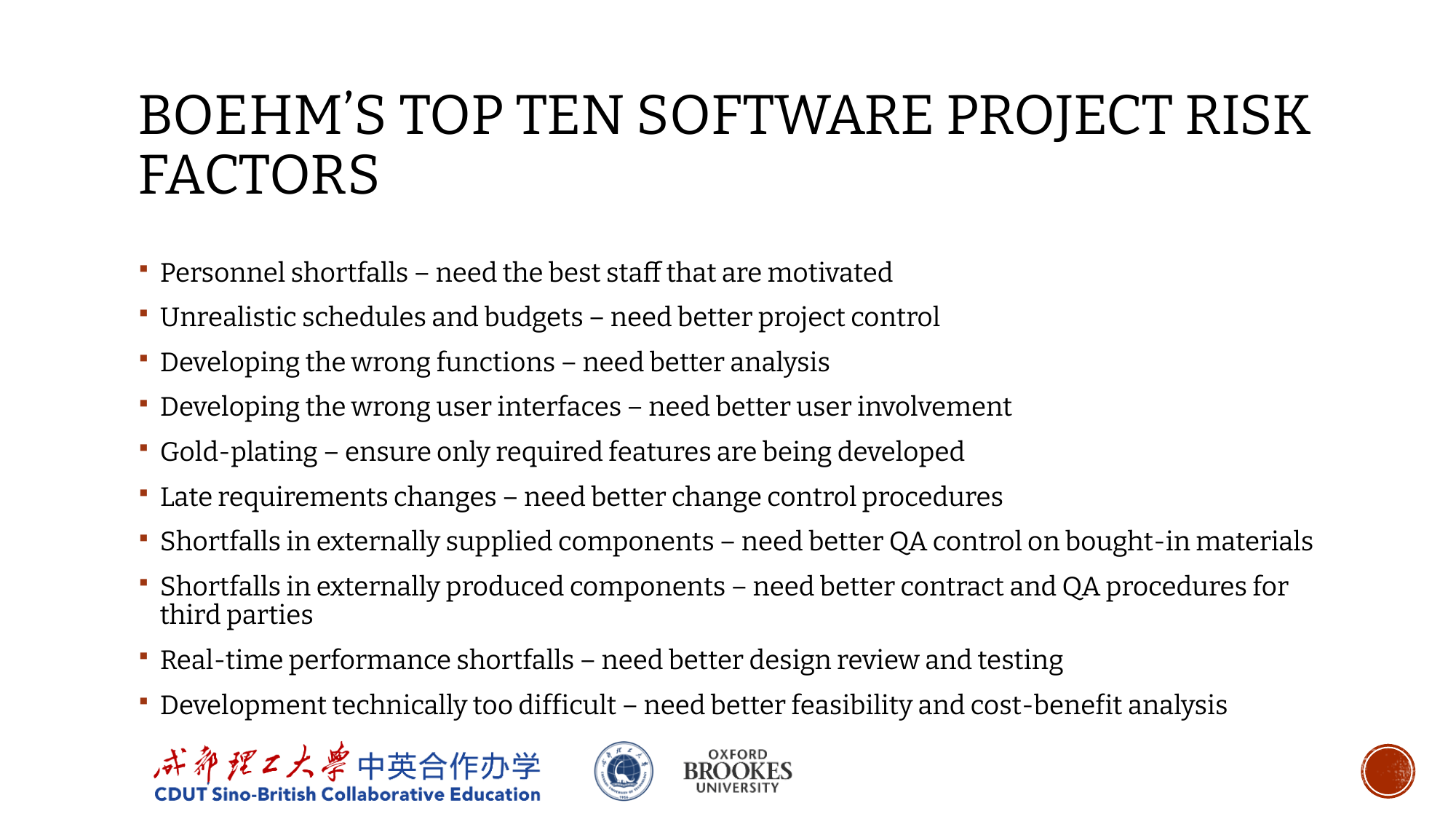

# Boehm’s top ten software project risk factors
Personnel shortfalls – need the best staff that are motivated
Unrealistic schedules and budgets – need better project control
Developing the wrong functions – need better analysis
Developing the wrong user interfaces – need better user involvement
Gold-plating – ensure only required features are being developed
Late requirements changes – need better change control procedures
Shortfalls in externally supplied components – need better QA control on bought-in materials
Shortfalls in externally produced components – need better contract and QA procedures for third parties
Real-time performance shortfalls – need better design review and testing
Development technically too difficult – need better feasibility and cost-benefit analysis

14